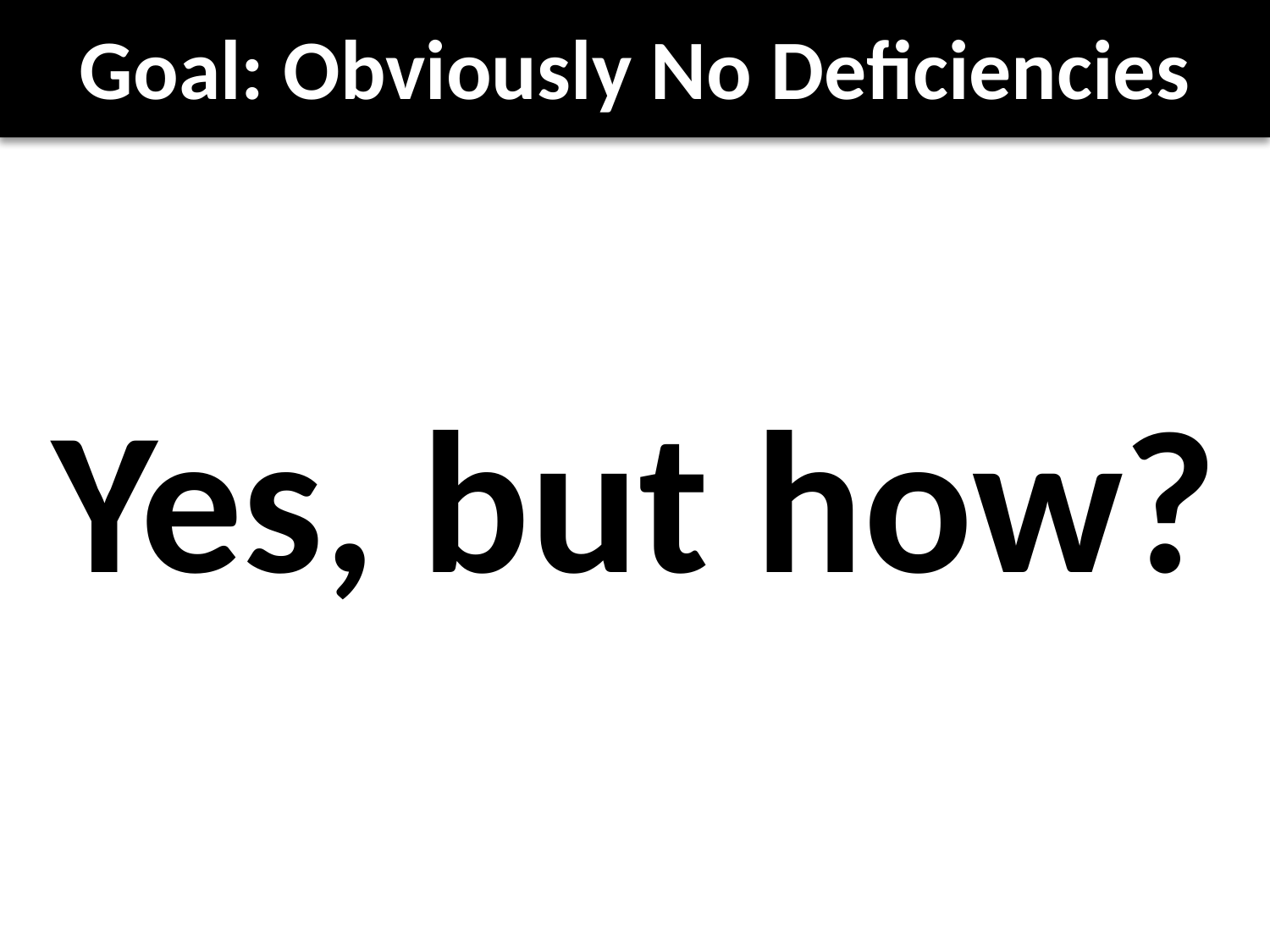

# Goal: Obviously No Deficiencies
Yes, but how?